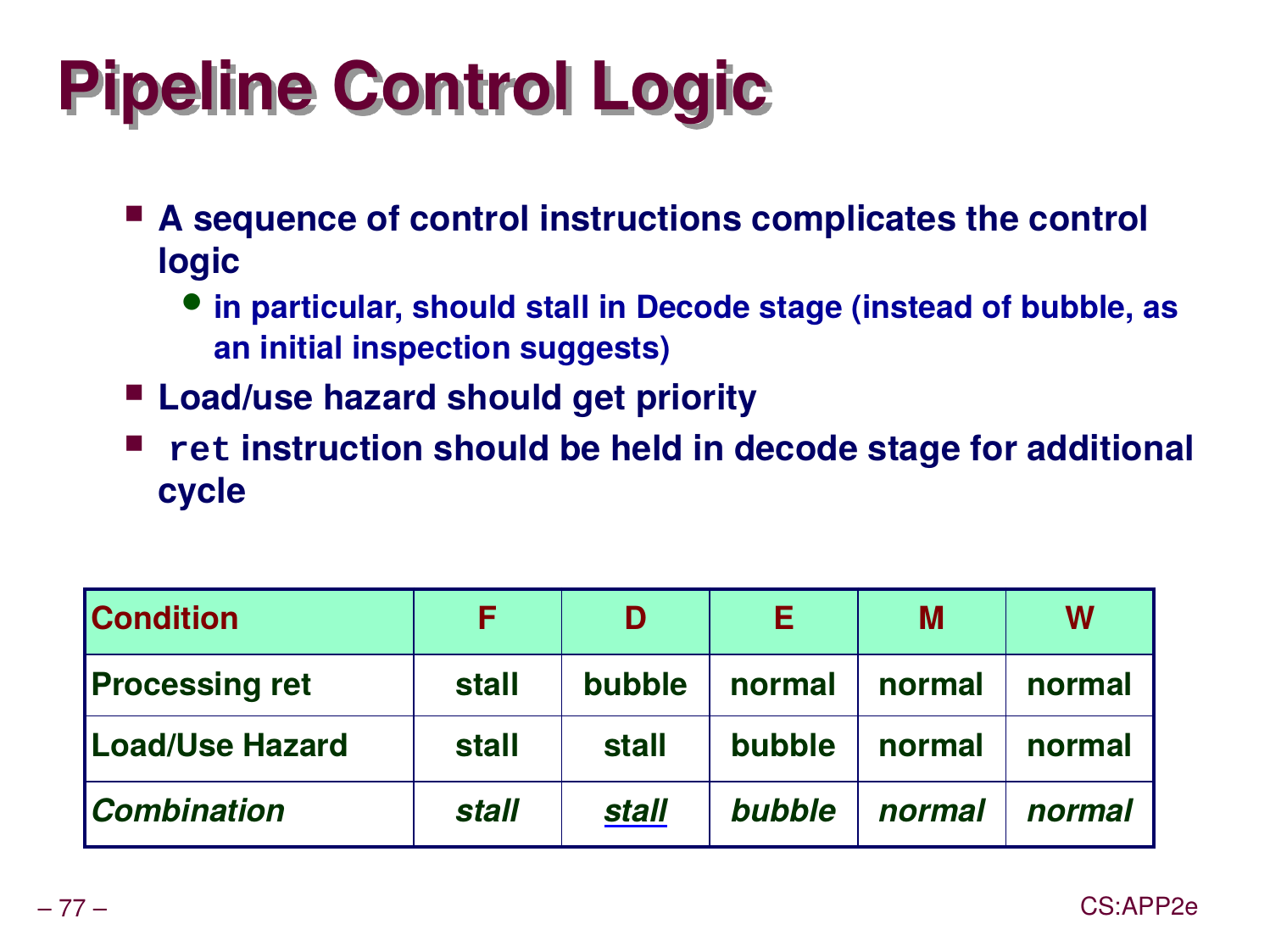

# Pipeline Control Logic
A sequence of control instructions complicates the control logic
in particular, should stall in Decode stage (instead of bubble, as an initial inspection suggests)
Load/use hazard should get priority
 ret instruction should be held in decode stage for additional cycle
| Condition | F | D | E | M | W |
| --- | --- | --- | --- | --- | --- |
| Processing ret | stall | bubble | normal | normal | normal |
| Load/Use Hazard | stall | stall | bubble | normal | normal |
| Combination | stall | stall | bubble | normal | normal |